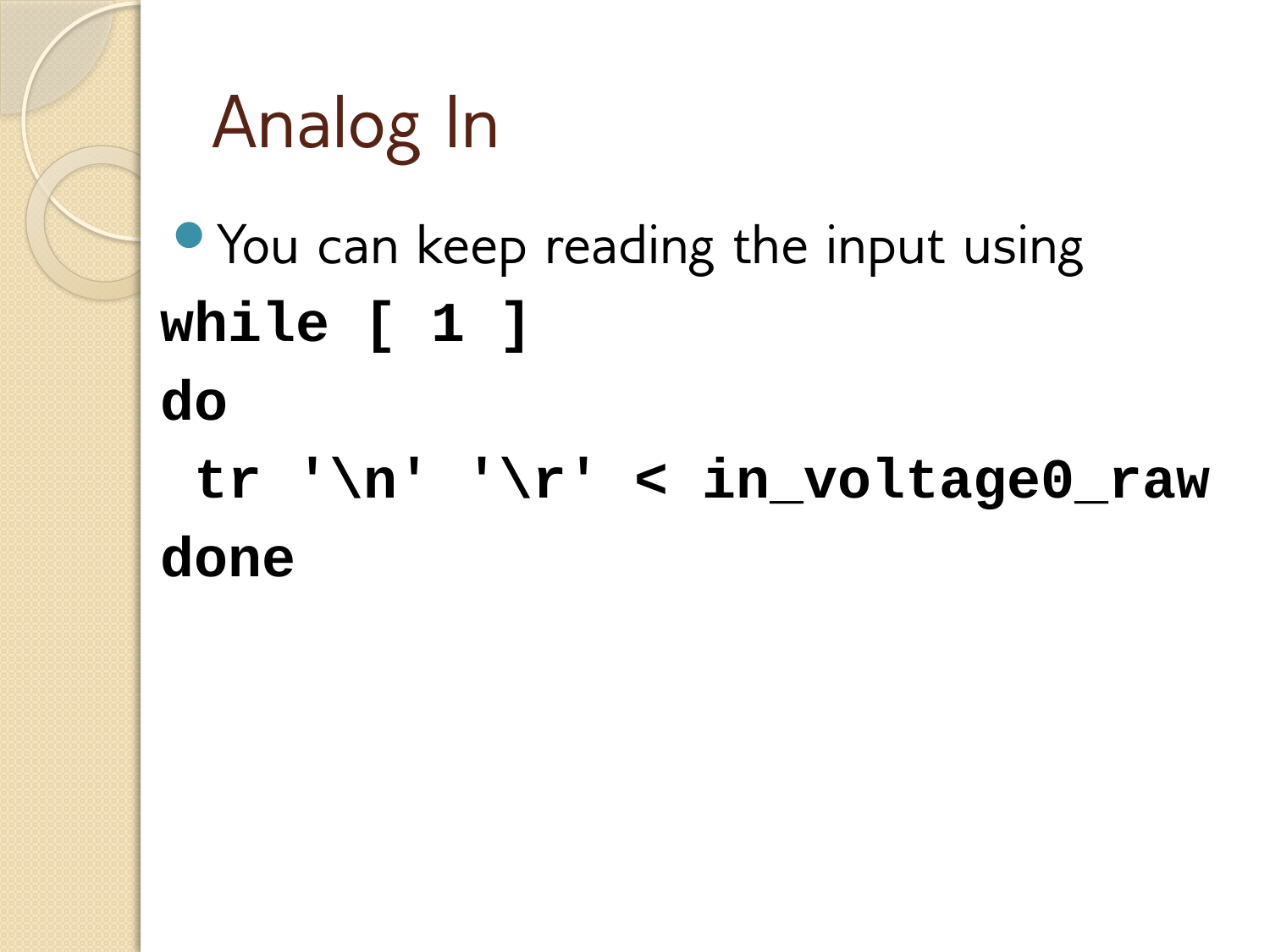

# Analog In
You can keep reading the input using
while [ 1 ]
do
 tr '\n' '\r' < in_voltage0_raw
done